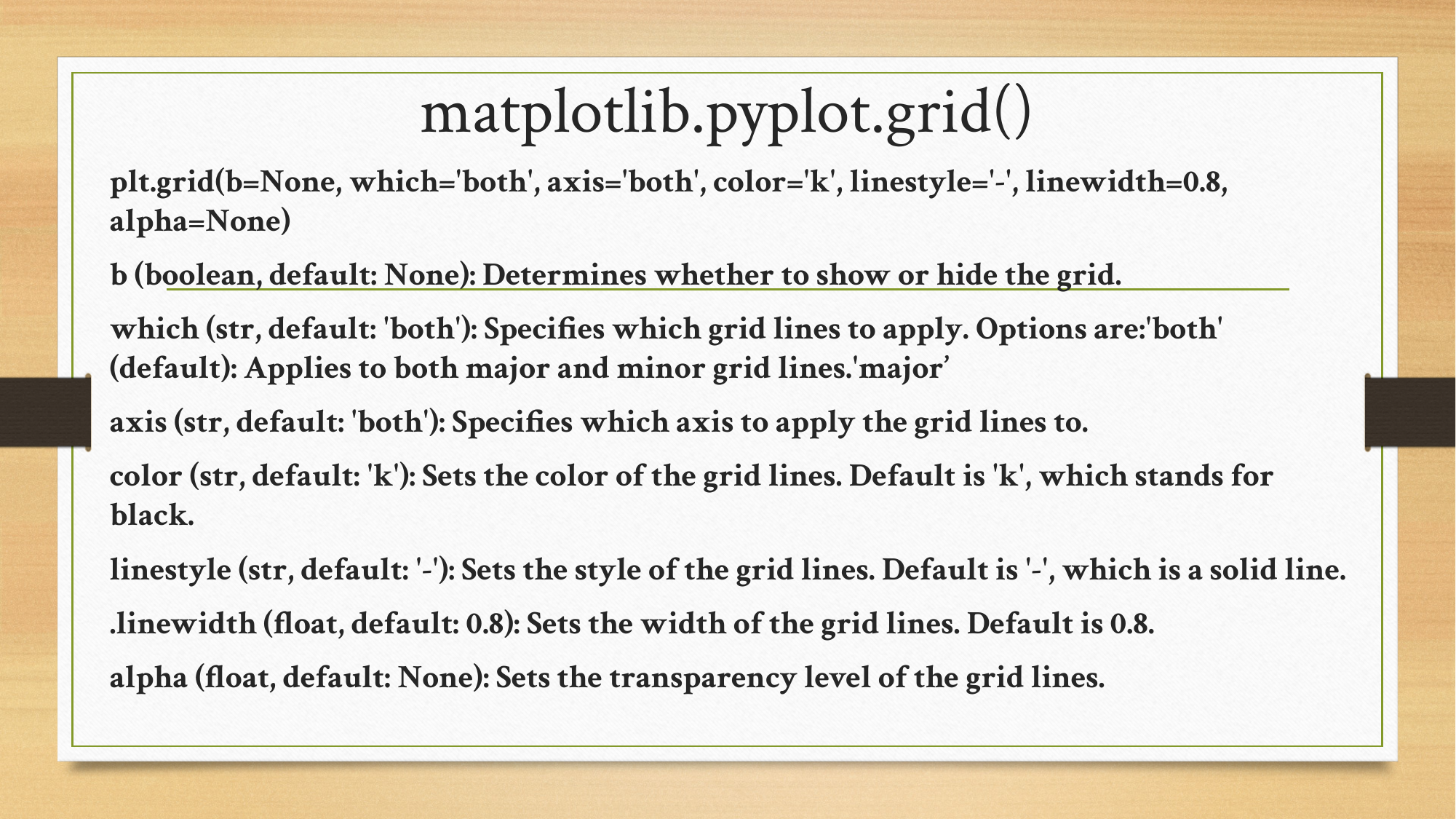

# matplotlib.pyplot.grid()
plt.grid(b=None, which='both', axis='both', color='k', linestyle='-', linewidth=0.8, alpha=None)
b (boolean, default: None): Determines whether to show or hide the grid.
which (str, default: 'both'): Specifies which grid lines to apply. Options are:'both' (default): Applies to both major and minor grid lines.'major’
axis (str, default: 'both'): Specifies which axis to apply the grid lines to.
color (str, default: 'k'): Sets the color of the grid lines. Default is 'k', which stands for black.
linestyle (str, default: '-'): Sets the style of the grid lines. Default is '-', which is a solid line.
.linewidth (float, default: 0.8): Sets the width of the grid lines. Default is 0.8.
alpha (float, default: None): Sets the transparency level of the grid lines.